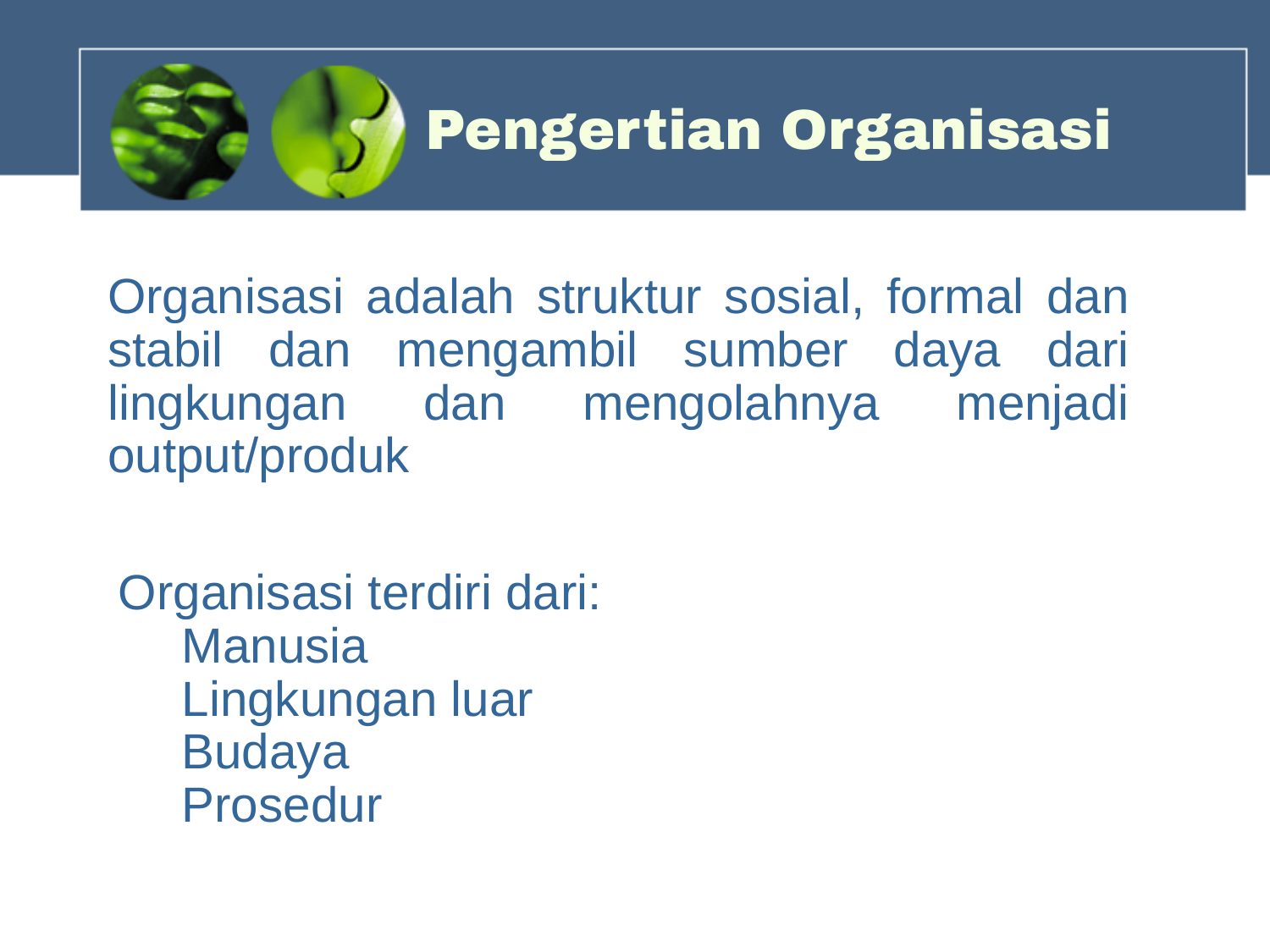

# Pengertian Organisasi
Organisasi adalah struktur sosial, formal dan stabil dan mengambil sumber daya dari lingkungan dan mengolahnya menjadi output/produk
Organisasi terdiri dari:
Manusia
Lingkungan luar
Budaya
Prosedur